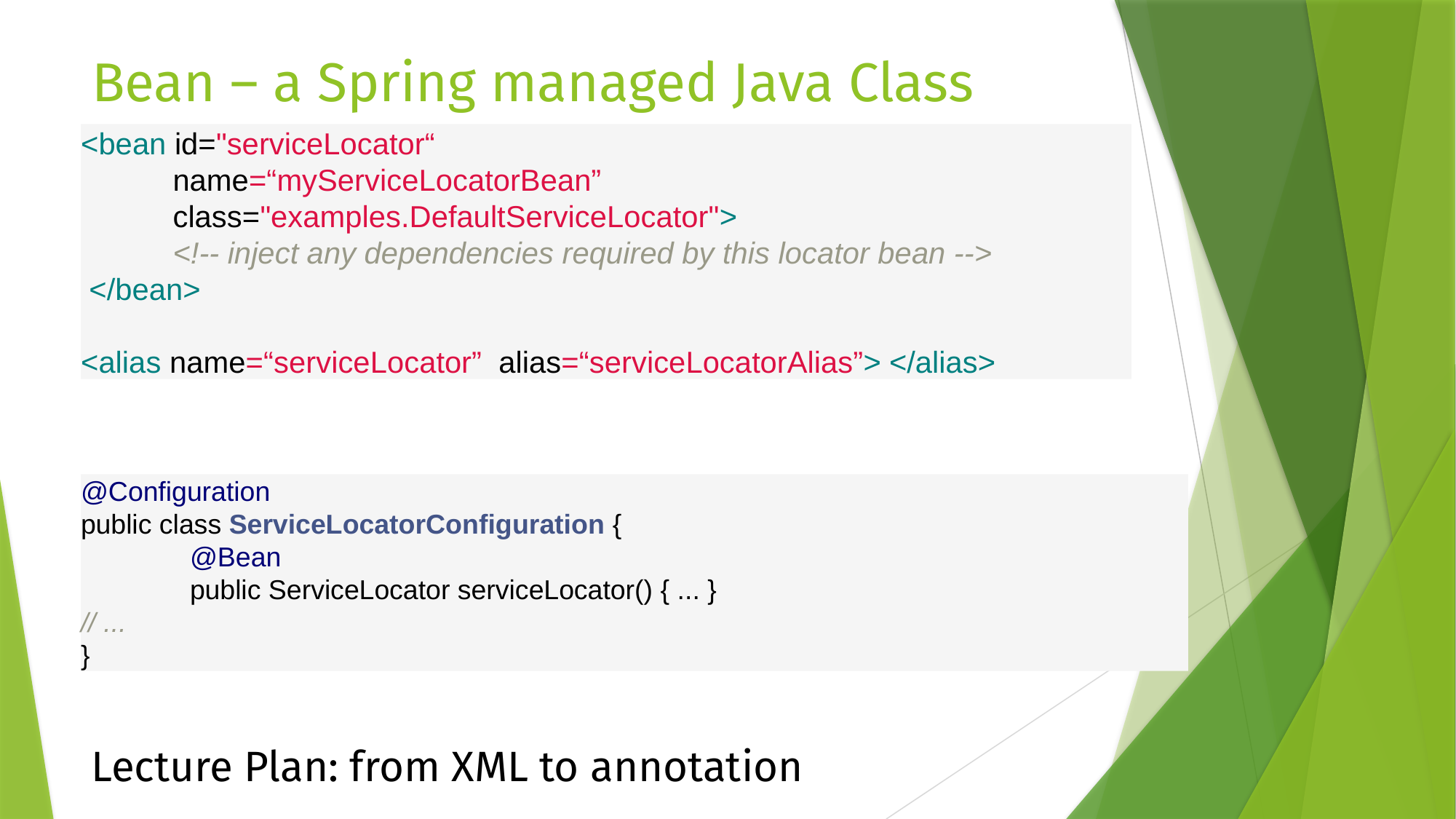

# Bean – a Spring managed Java Class
<bean id="serviceLocator“
           name=“myServiceLocatorBean”
           class="examples.DefaultServiceLocator">
           <!-- inject any dependencies required by this locator bean -->
 </bean>

<alias name=“serviceLocator”  alias=“serviceLocatorAlias”> </alias>
@Configuration
public class ServiceLocatorConfiguration {
	@Bean
	public ServiceLocator serviceLocator() { ... }
// ...
}
Lecture Plan: from XML to annotation